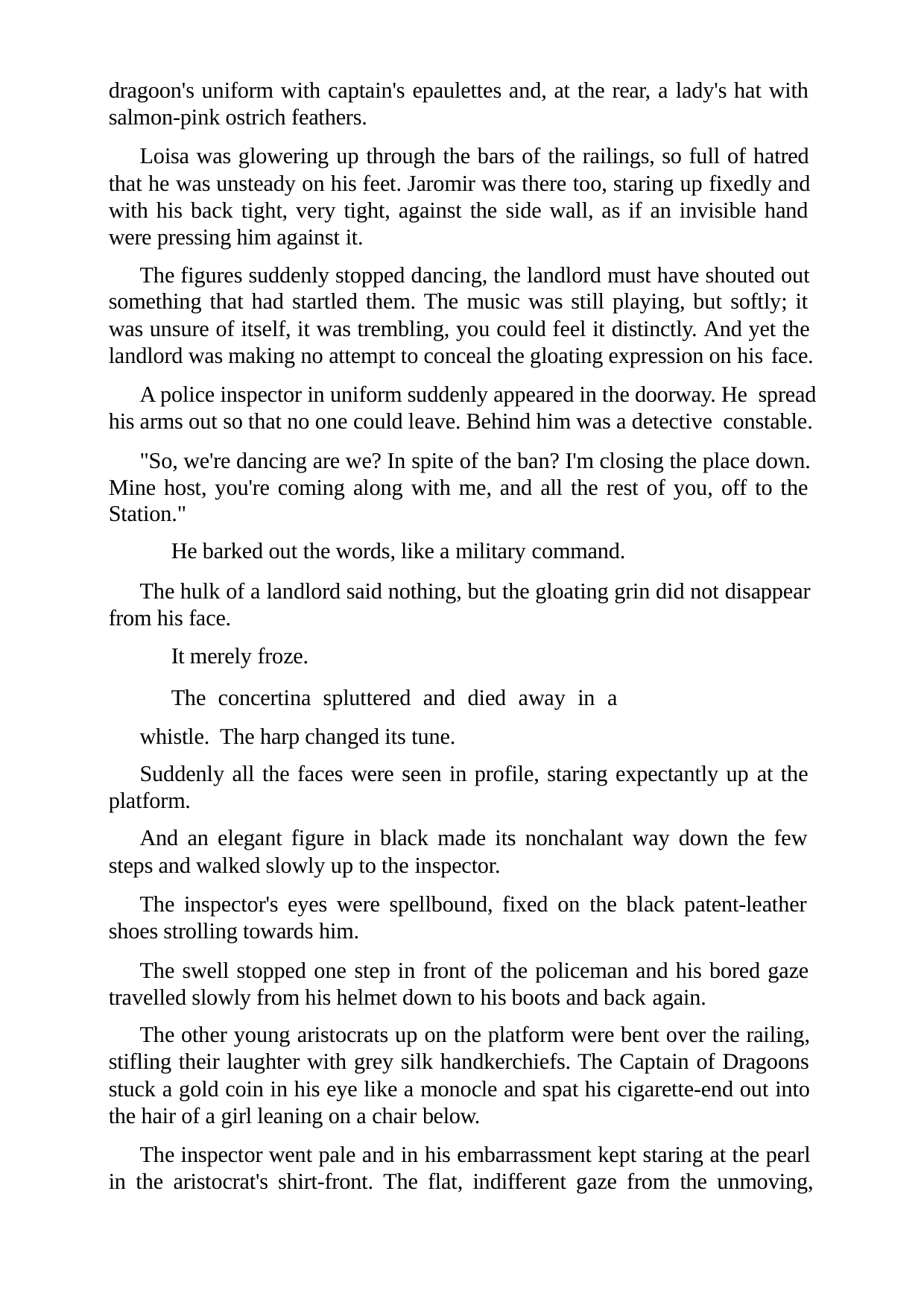

dragoon's uniform with captain's epaulettes and, at the rear, a lady's hat with  salmon-pink ostrich feathers.
Loisa was glowering up through the bars of the railings, so full of hatred  that he was unsteady on his feet. Jaromir was there too, staring up fixedly and  with his back tight, very tight, against the side wall, as if an invisible hand  were pressing him against it.
The figures suddenly stopped dancing, the landlord must have shouted out  something that had startled them. The music was still playing, but softly; it  was unsure of itself, it was trembling, you could feel it distinctly. And yet the  landlord was making no attempt to conceal the gloating expression on his face.
A police inspector in uniform suddenly appeared in the doorway. He  spread his arms out so that no one could leave. Behind him was a detective  constable.
"So, we're dancing are we? In spite of the ban? I'm closing the place down.  Mine host, you're coming along with me, and all the rest of you, off to the  Station."
He barked out the words, like a military command.
The hulk of a landlord said nothing, but the gloating grin did not disappear  from his face.
It merely froze.
The concertina spluttered and died away in a whistle.  The harp changed its tune.
Suddenly all the faces were seen in profile, staring expectantly up at the  platform.
And an elegant figure in black made its nonchalant way down the few  steps and walked slowly up to the inspector.
The inspector's eyes were spellbound, fixed on the black patent-leather  shoes strolling towards him.
The swell stopped one step in front of the policeman and his bored gaze  travelled slowly from his helmet down to his boots and back again.
The other young aristocrats up on the platform were bent over the railing,  stifling their laughter with grey silk handkerchiefs. The Captain of Dragoons  stuck a gold coin in his eye like a monocle and spat his cigarette-end out into  the hair of a girl leaning on a chair below.
The inspector went pale and in his embarrassment kept staring at the pearl  in the aristocrat's shirt-front. The flat, indifferent gaze from the unmoving,